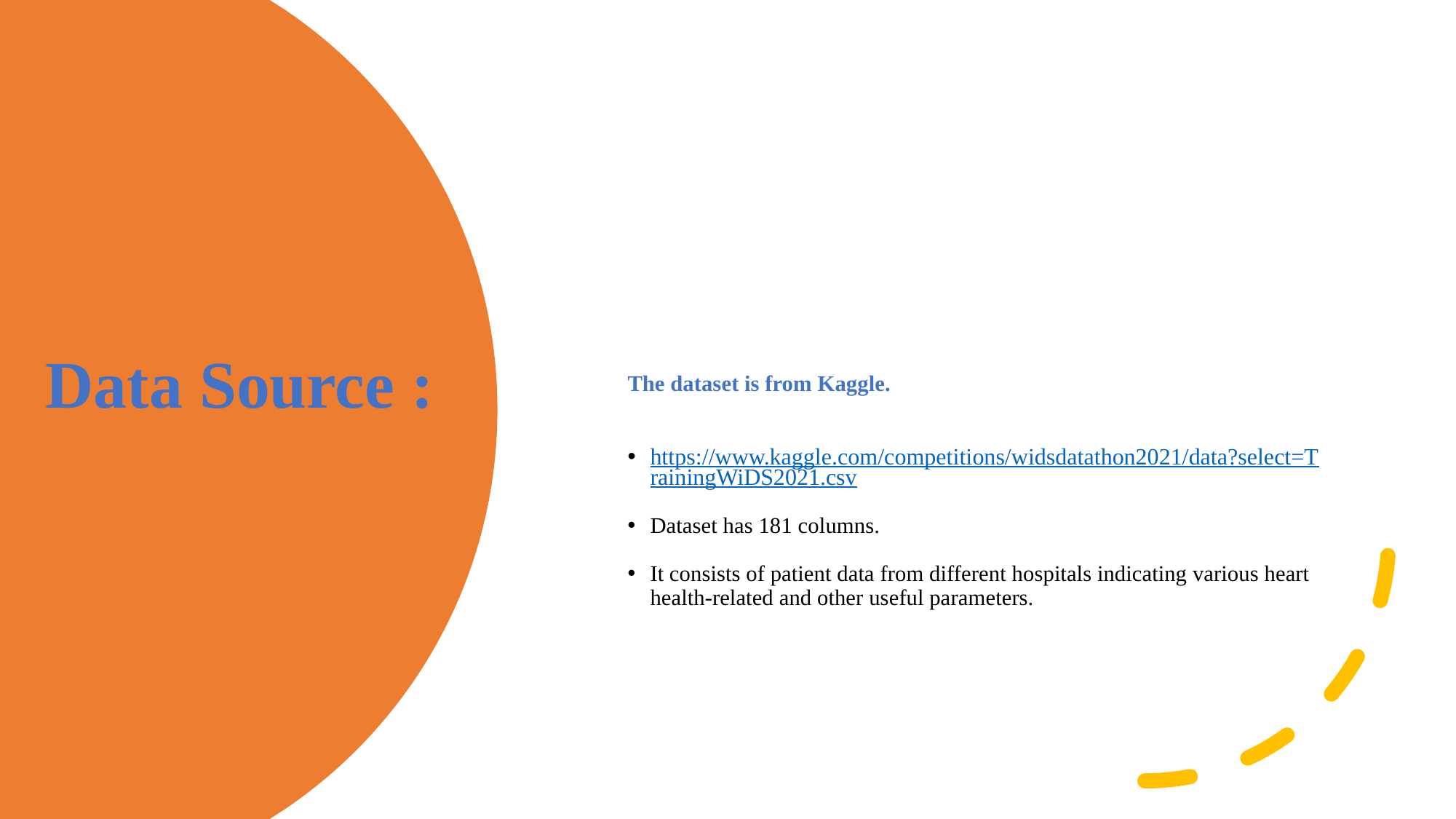

# Data Source :

The dataset is from Kaggle.

https://www.kaggle.com/competitions/widsdatathon2021/data?select=TrainingWiDS2021.csv

Dataset has 181 columns.

It consists of patient data from different hospitals indicating various heart health-related and other useful parameters.